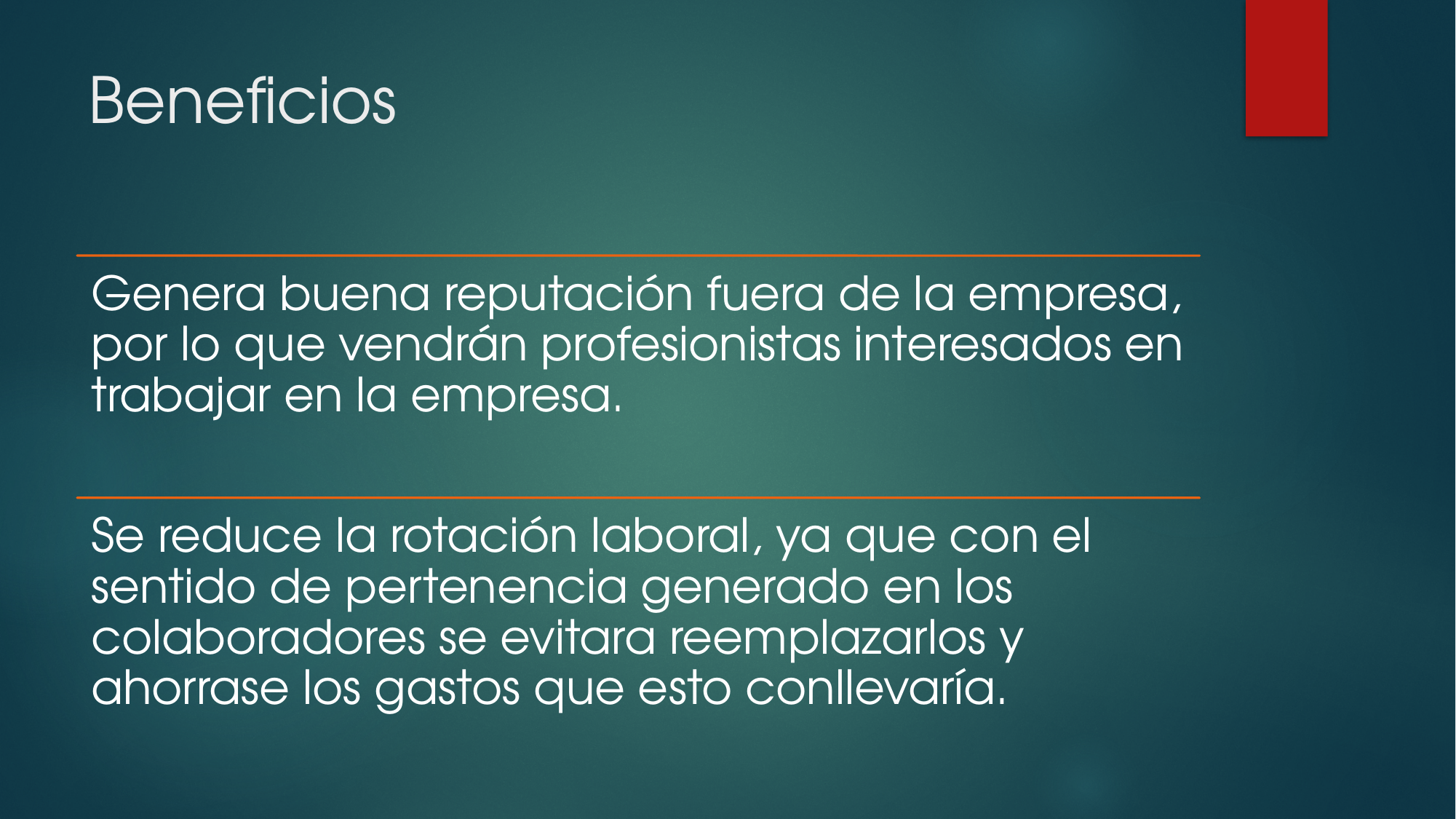

# Beneficios
Genera buena reputación fuera de la empresa, por lo que vendrán profesionistas interesados en trabajar en la empresa.
Se reduce la rotación laboral, ya que con el sentido de pertenencia generado en los colaboradores se evitara reemplazarlos y ahorrase los gastos que esto conllevaría.